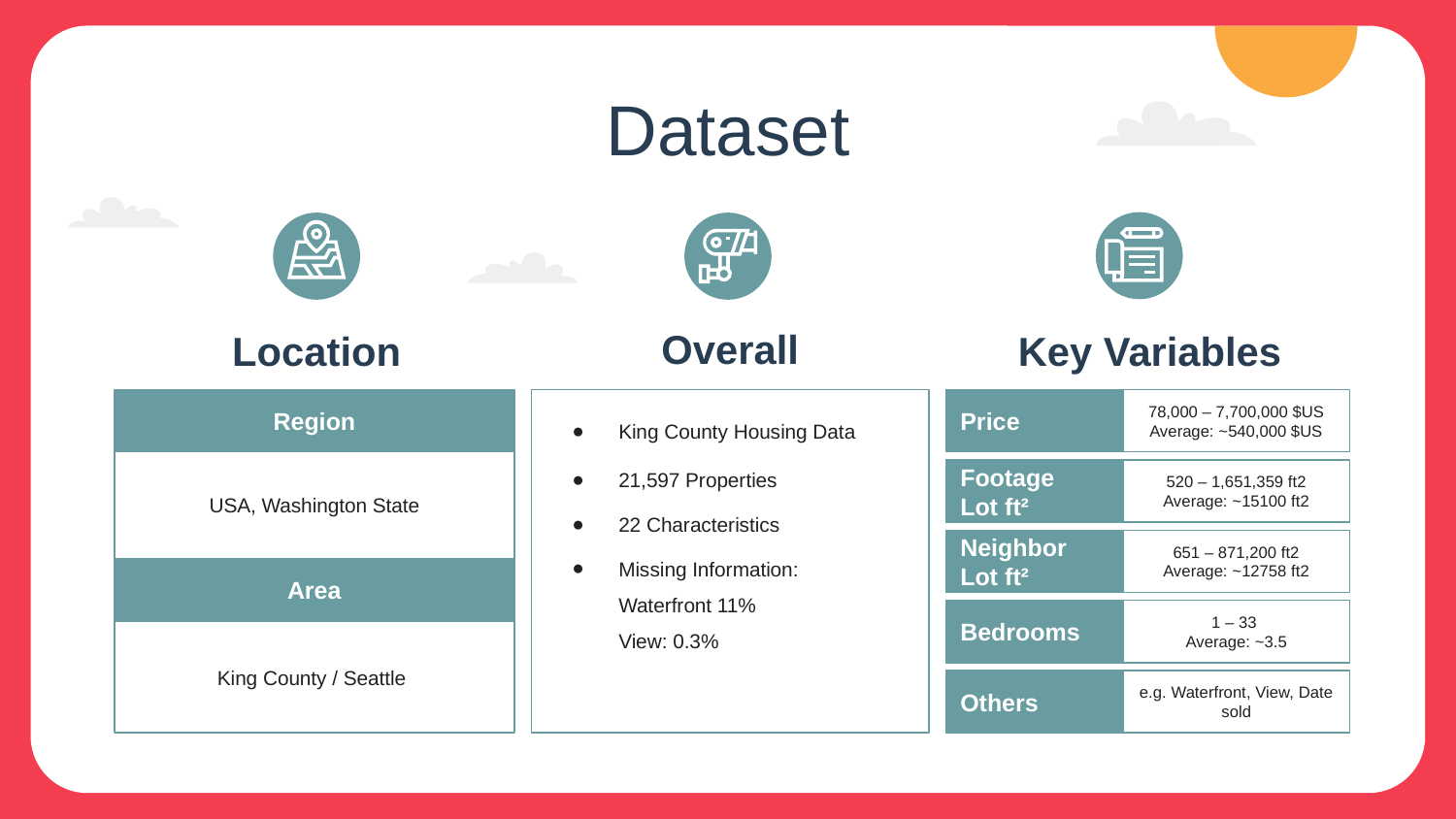

# Dataset

Overall
Location
Key Variables
Region
Price
78,000 – 7,700,000 $US
Average: ~540,000 $US
King County Housing Data

21,597 Properties
22 Characteristics
Missing Information:
Waterfront 11%
View: 0.3%
USA, Washington State
Footage
Lot ft²
520 – 1,651,359 ft2
Average: ~15100 ft2
Neighbor
Lot ft²
651 – 871,200 ft2
Average: ~12758 ft2
Area
Bedrooms
1 – 33
Average: ~3.5
King County / Seattle
Others
e.g. Waterfront, View, Date sold